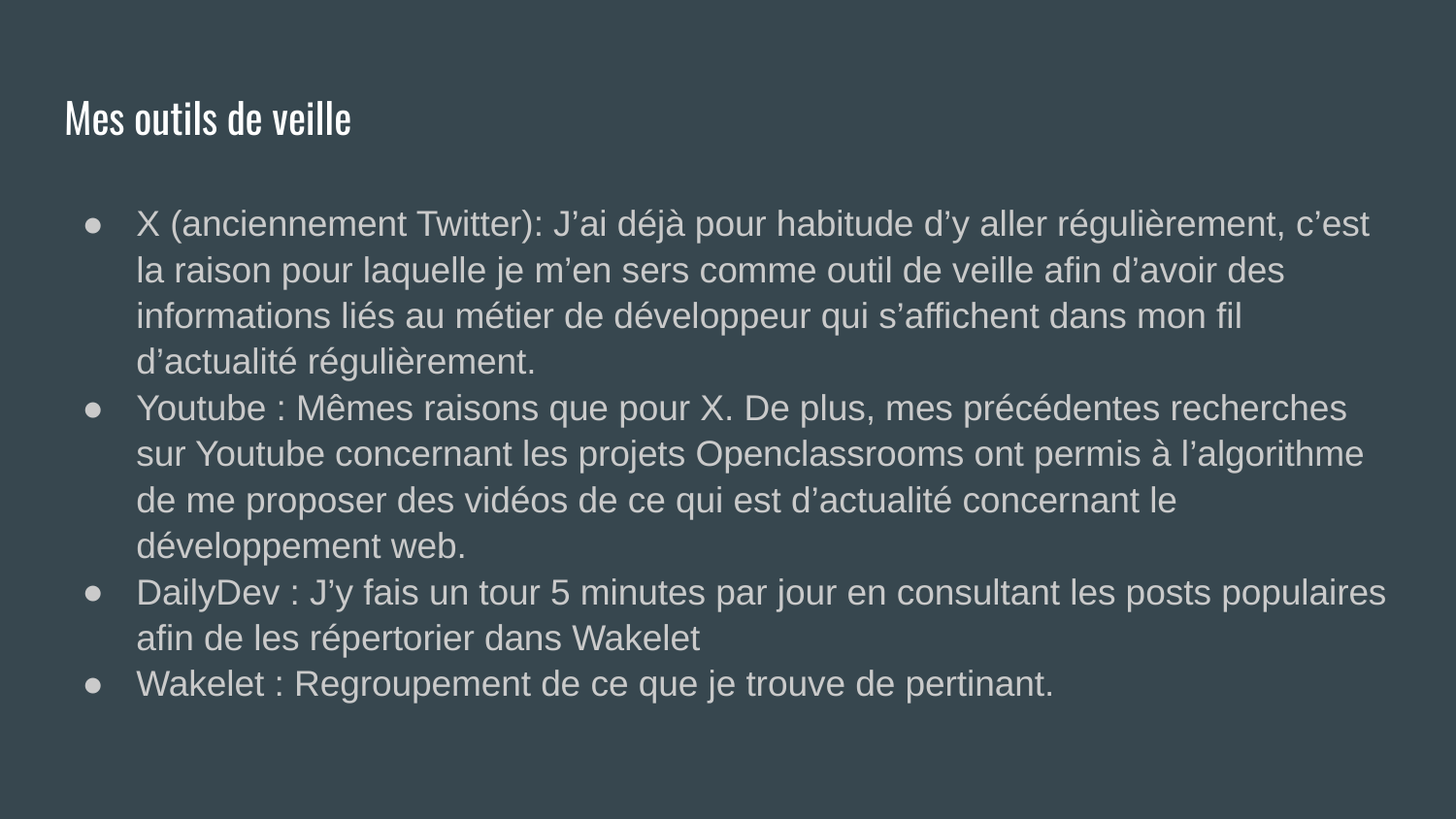

# Mes outils de veille
X (anciennement Twitter): J’ai déjà pour habitude d’y aller régulièrement, c’est la raison pour laquelle je m’en sers comme outil de veille afin d’avoir des informations liés au métier de développeur qui s’affichent dans mon fil d’actualité régulièrement.
Youtube : Mêmes raisons que pour X. De plus, mes précédentes recherches sur Youtube concernant les projets Openclassrooms ont permis à l’algorithme de me proposer des vidéos de ce qui est d’actualité concernant le développement web.
DailyDev : J’y fais un tour 5 minutes par jour en consultant les posts populaires afin de les répertorier dans Wakelet
Wakelet : Regroupement de ce que je trouve de pertinant.